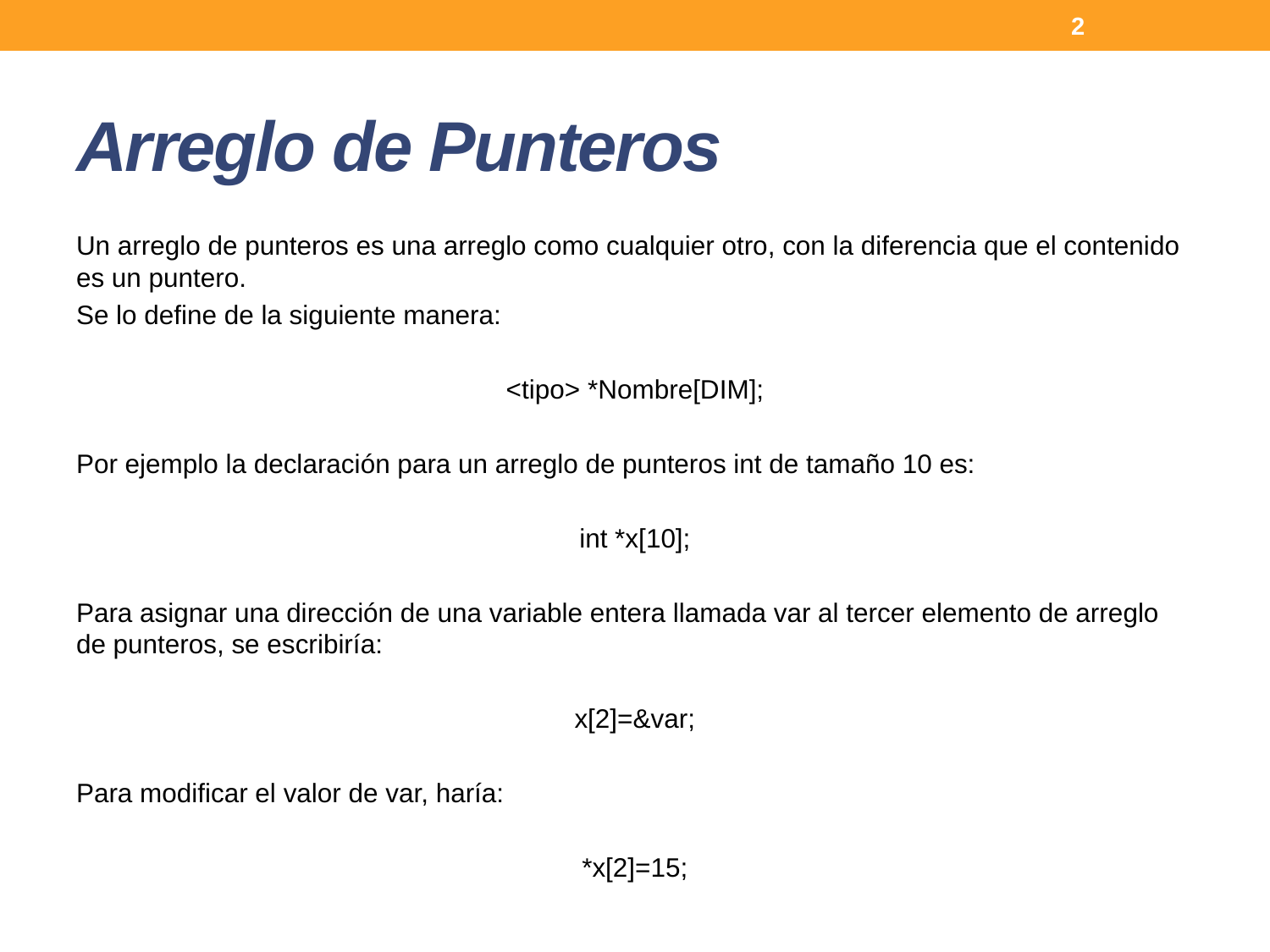

2
# Arreglo de Punteros
Un arreglo de punteros es una arreglo como cualquier otro, con la diferencia que el contenido es un puntero.
Se lo define de la siguiente manera:

<tipo> *Nombre[DIM];

Por ejemplo la declaración para un arreglo de punteros int de tamaño 10 es:

int *x[10];

Para asignar una dirección de una variable entera llamada var al tercer elemento de arreglo de punteros, se escribiría:

x[2]=&var;

Para modificar el valor de var, haría:

*x[2]=15;